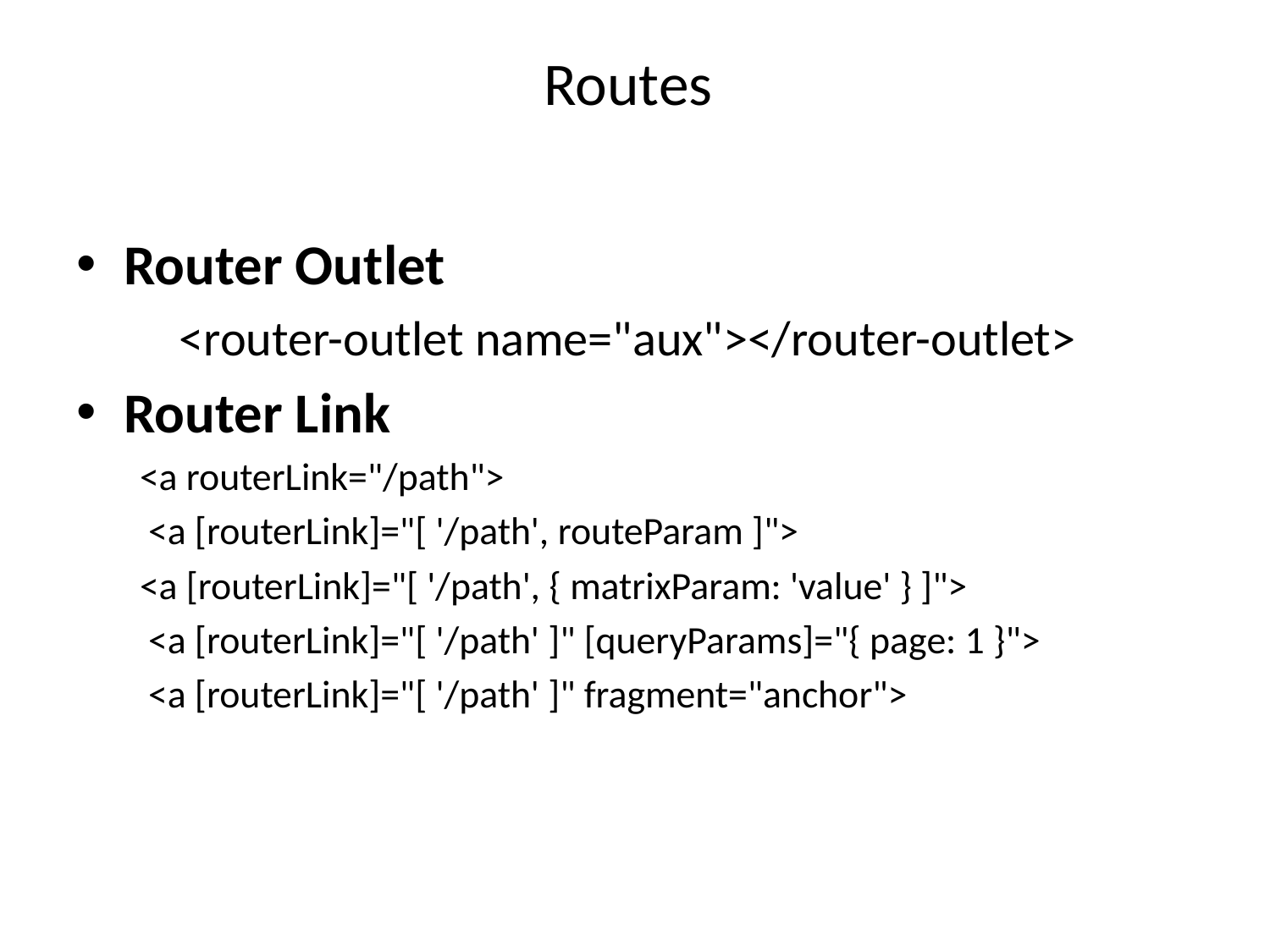

# Routes
Router Outlet
	<router-outlet name="aux"></router-outlet>
Router Link
<a routerLink="/path">
 <a [routerLink]="[ '/path', routeParam ]">
<a [routerLink]="[ '/path', { matrixParam: 'value' } ]">
 <a [routerLink]="[ '/path' ]" [queryParams]="{ page: 1 }">
 <a [routerLink]="[ '/path' ]" fragment="anchor">